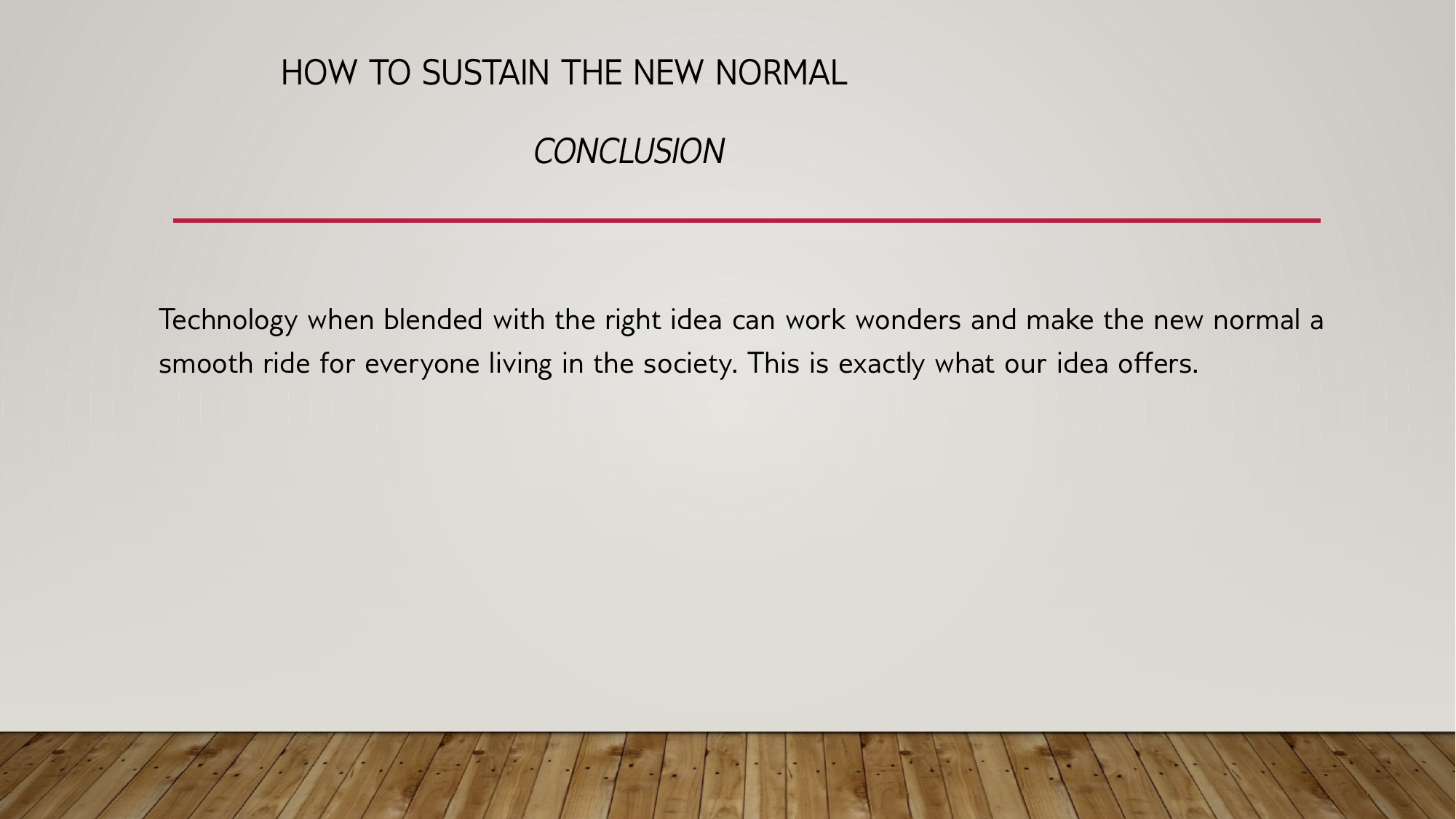

# How to Sustain the New Normal Conclusion
Technology when blended with the right idea can work wonders and make the new normal a smooth ride for everyone living in the society. This is exactly what our idea offers.